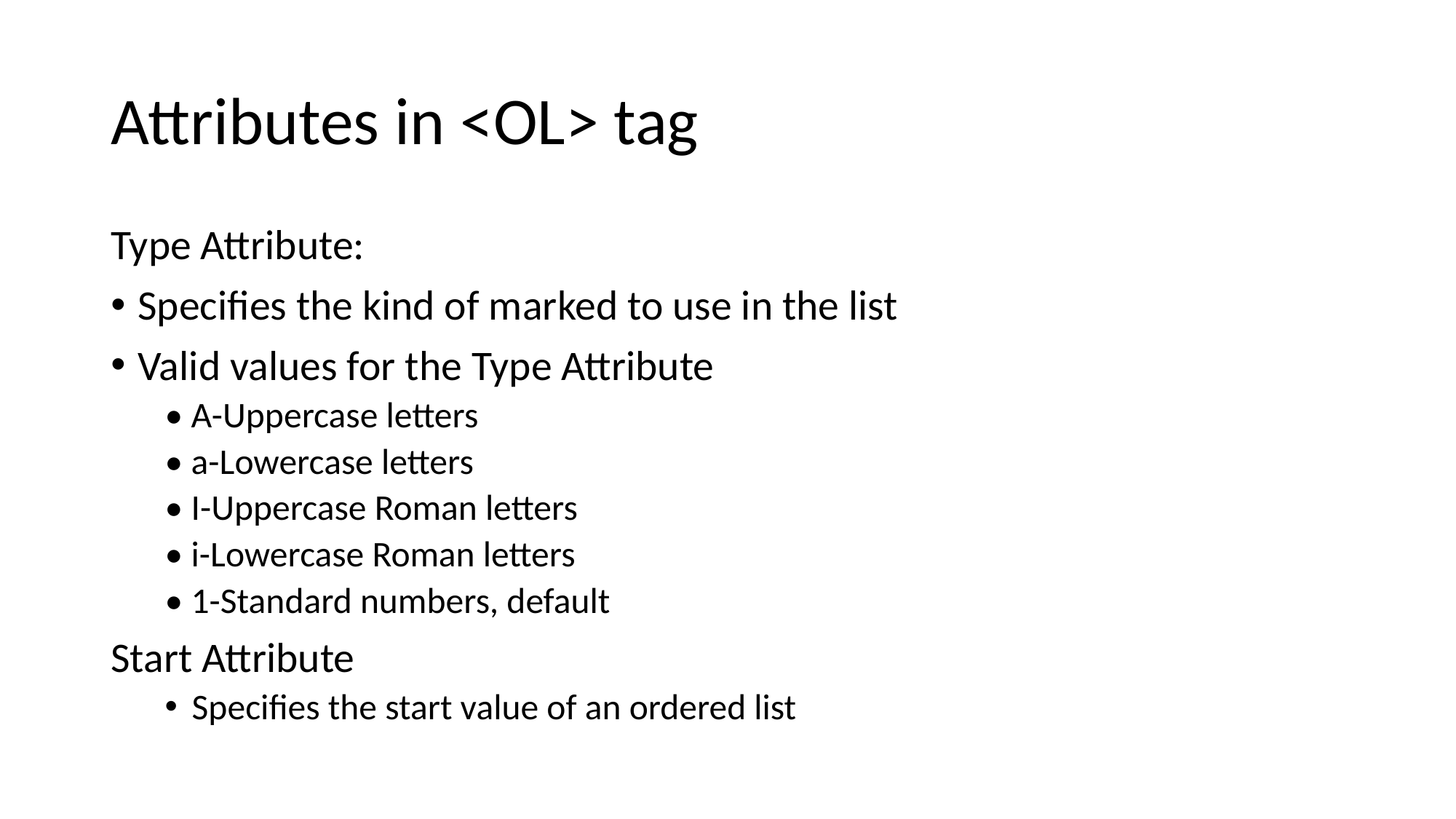

# Attributes in <OL> tag
Type Attribute:
Specifies the kind of marked to use in the list
Valid values for the Type Attribute
• A-Uppercase letters
• a-Lowercase letters
• I-Uppercase Roman letters
• i-Lowercase Roman letters
• 1-Standard numbers, default
Start Attribute
Specifies the start value of an ordered list